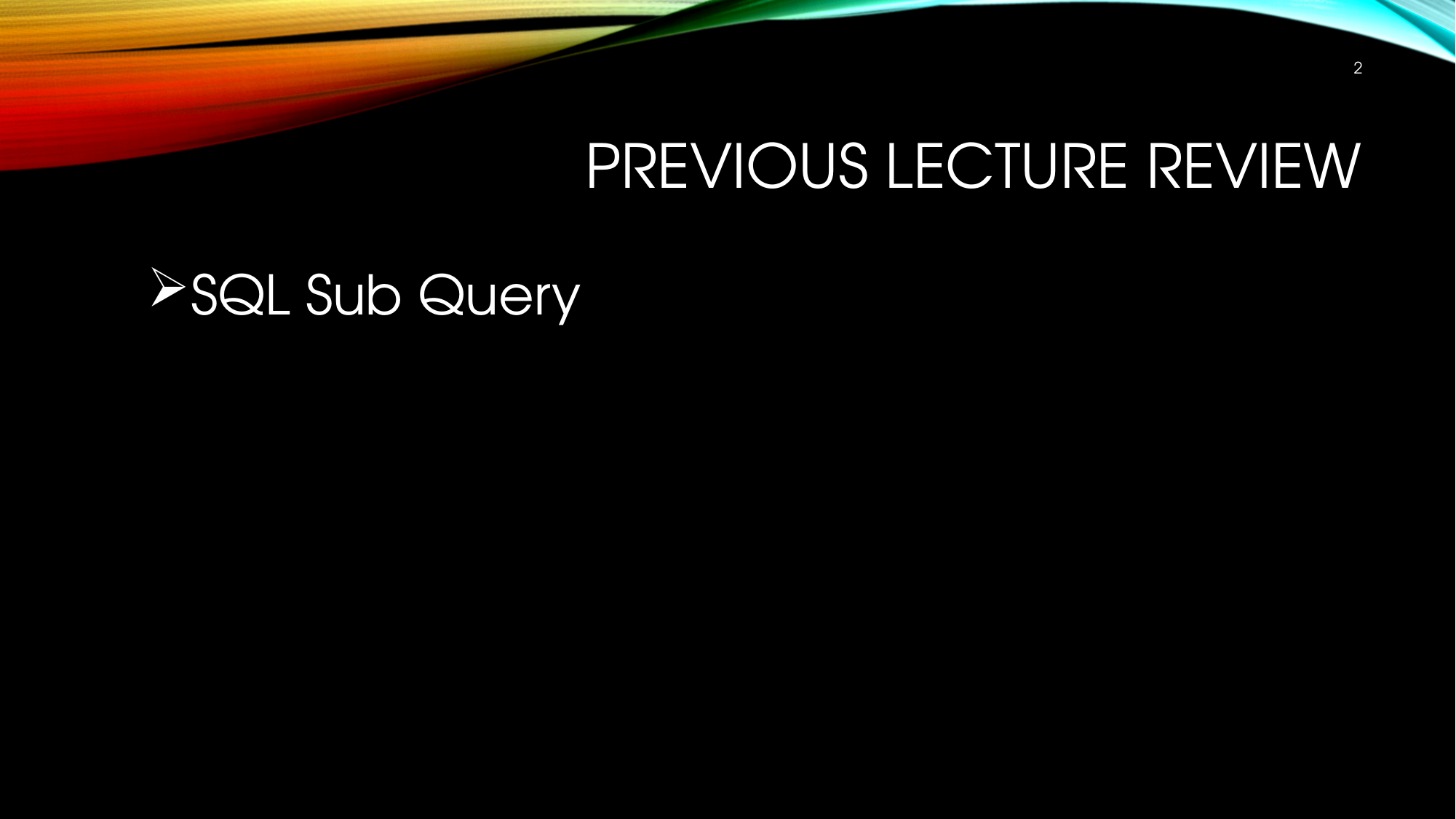

2
# Previous Lecture Review
SQL Sub Query